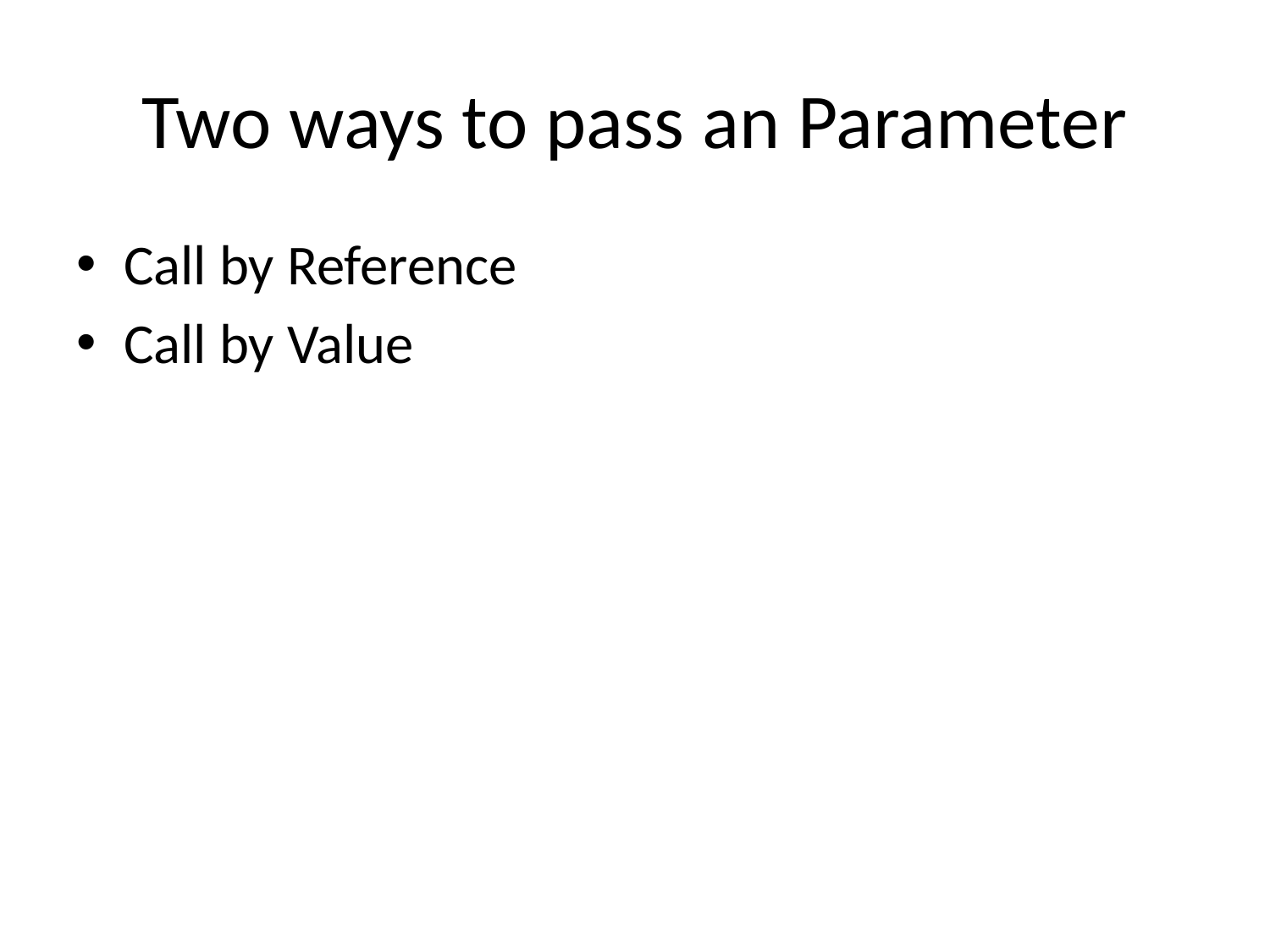

# Two ways to pass an Parameter
Call by Reference
Call by Value